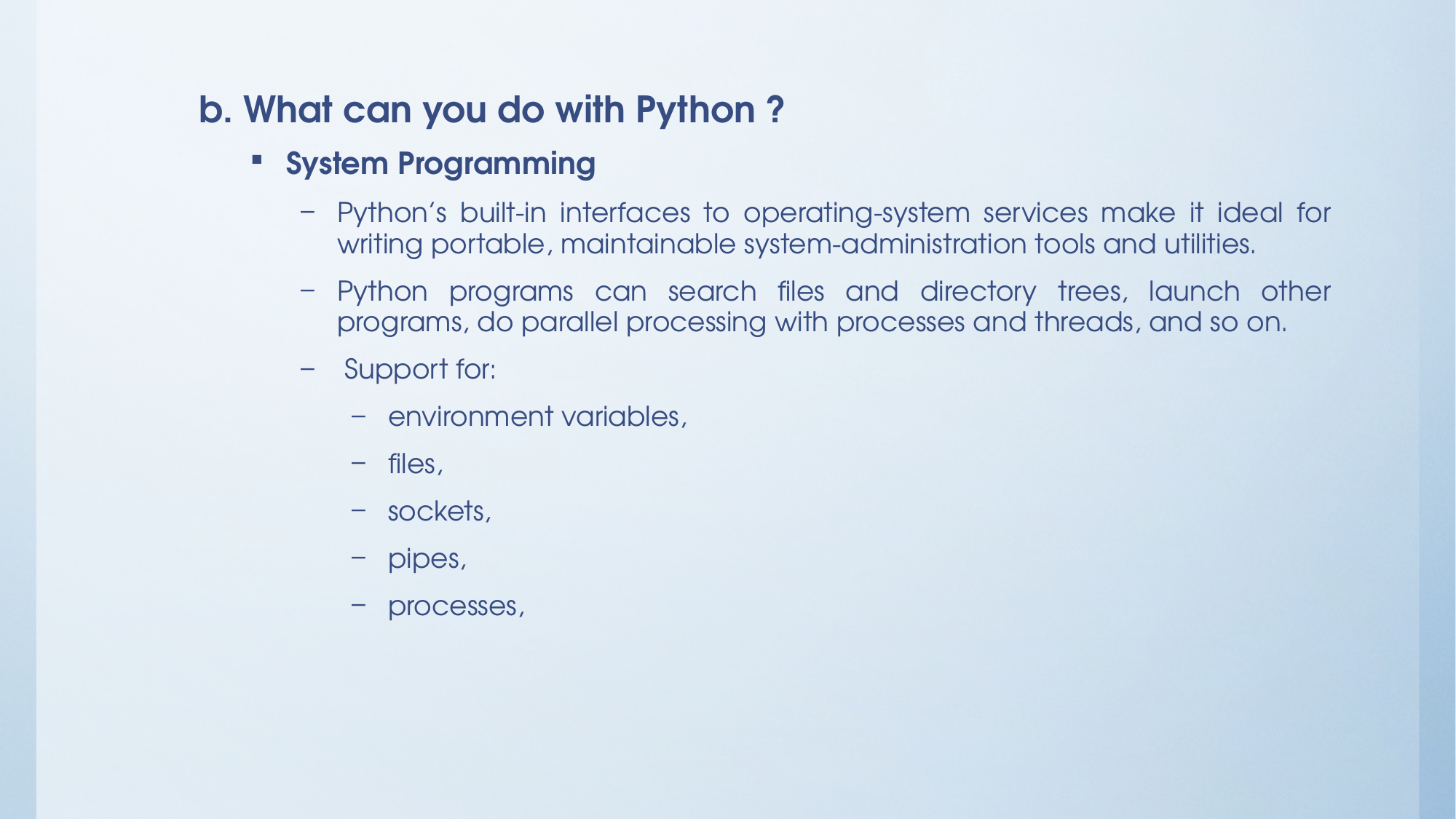

#
b. What can you do with Python ?
System Programming
Python’s built-in interfaces to operating-system services make it ideal for writing portable, maintainable system-administration tools and utilities.
Python programs can search files and directory trees, launch other programs, do parallel processing with processes and threads, and so on.
 Support for:
environment variables,
files,
sockets,
pipes,
processes,